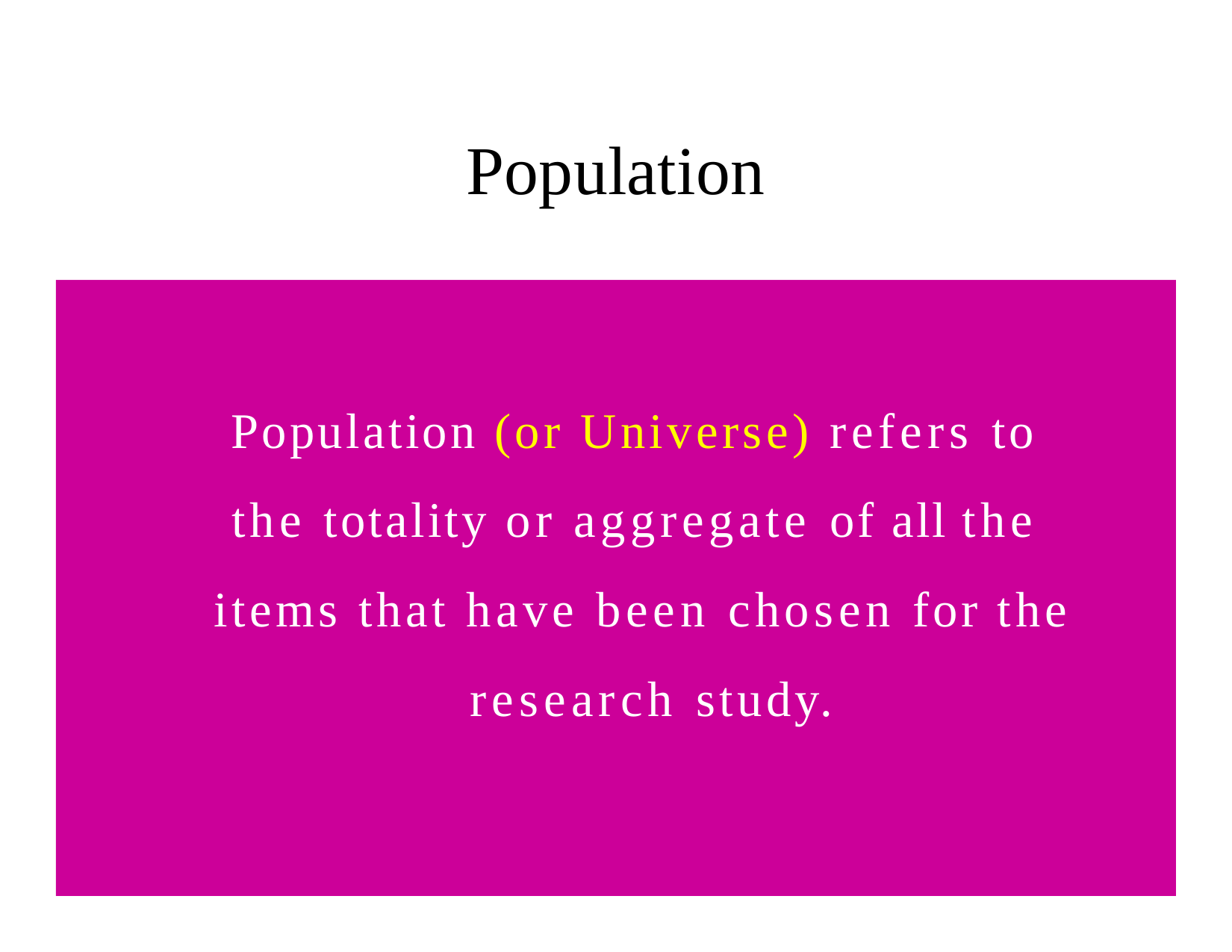

# Population

Population (or Universe) refers to  the totality or aggregate of all the  items that have been chosen for the  research study.